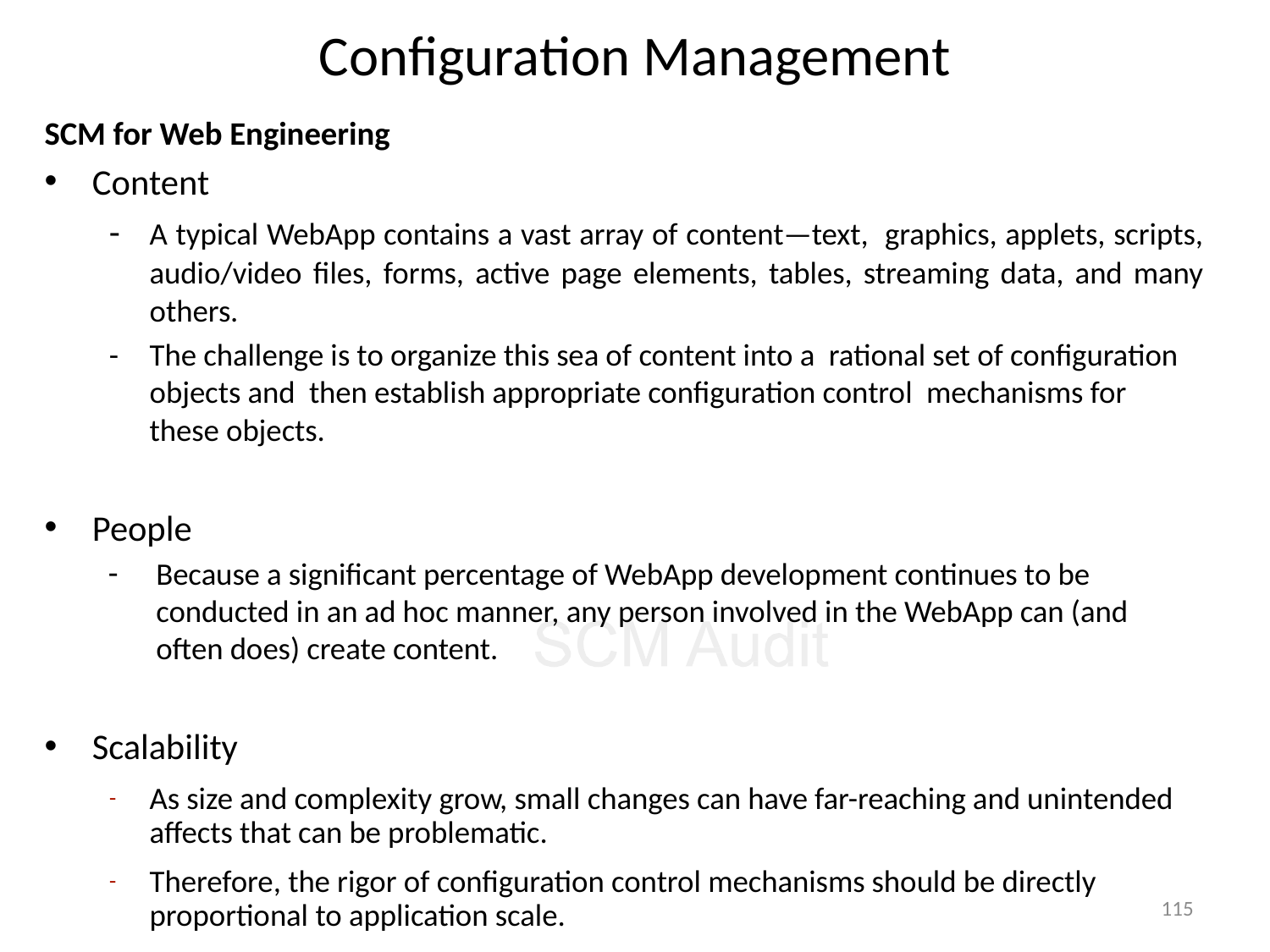

# Configuration Management
SCM for Web Engineering
Content
-	A typical WebApp contains a vast array of content—text,  graphics, applets, scripts, audio/video files, forms, active page elements, tables, streaming data, and many others.
-	The challenge is to organize this sea of content into a  rational set of configuration objects and  then establish appropriate configuration control  mechanisms for these objects.

People
Because a significant percentage of WebApp development continues to be conducted in an ad hoc manner, any person involved in the WebApp can (and often does) create content.

Scalability
As size and complexity grow, small changes can have far-reaching and unintended affects that can be problematic.
Therefore, the rigor of configuration control mechanisms should be directly proportional to application scale.

115